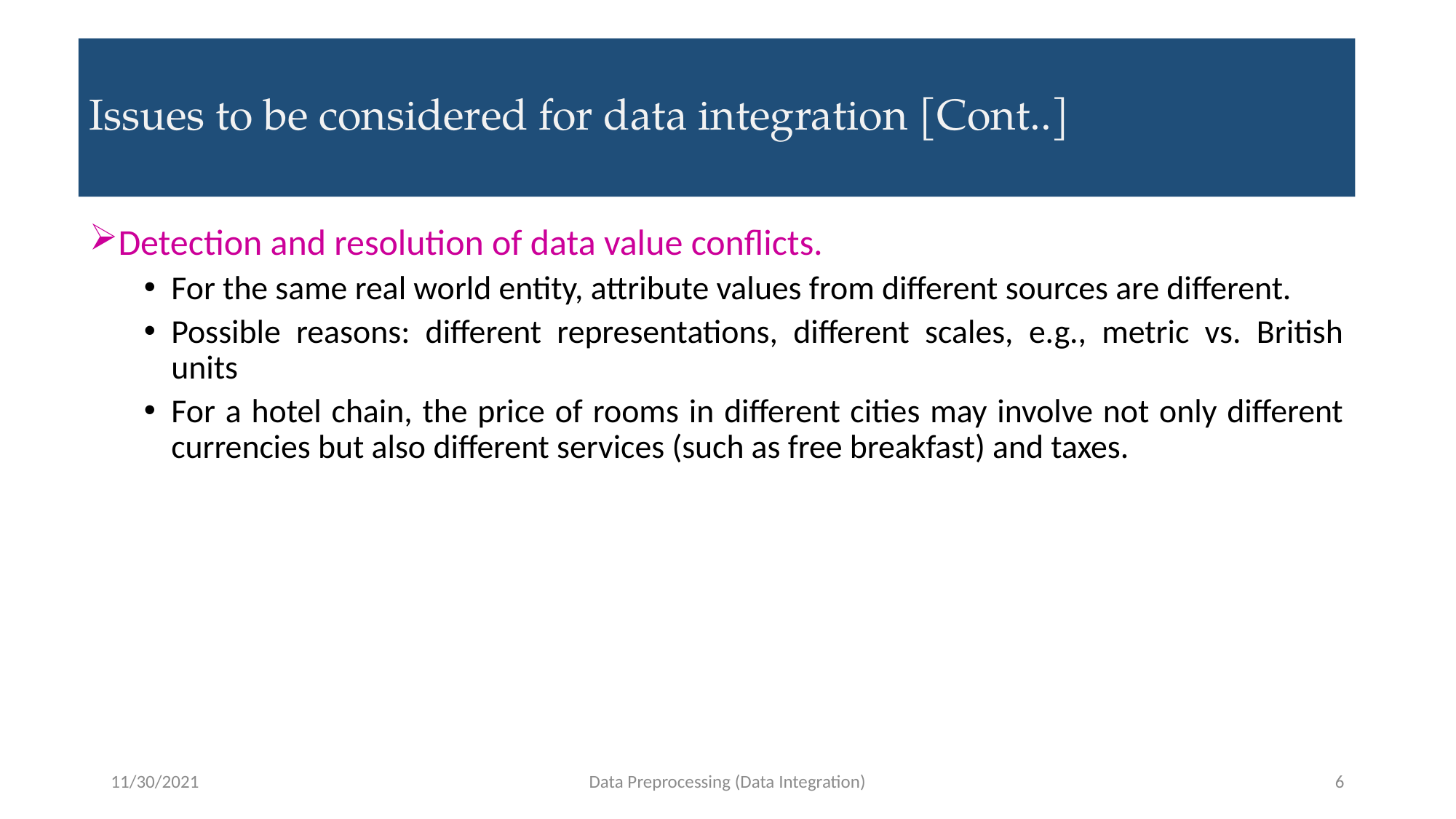

# Issues to be considered for data integration [Cont..]
Detection and resolution of data value conflicts.
For the same real world entity, attribute values from different sources are different.
Possible reasons: different representations, different scales, e.g., metric vs. British units
For a hotel chain, the price of rooms in different cities may involve not only different currencies but also different services (such as free breakfast) and taxes.

11/30/2021
Data Preprocessing (Data Integration)
6